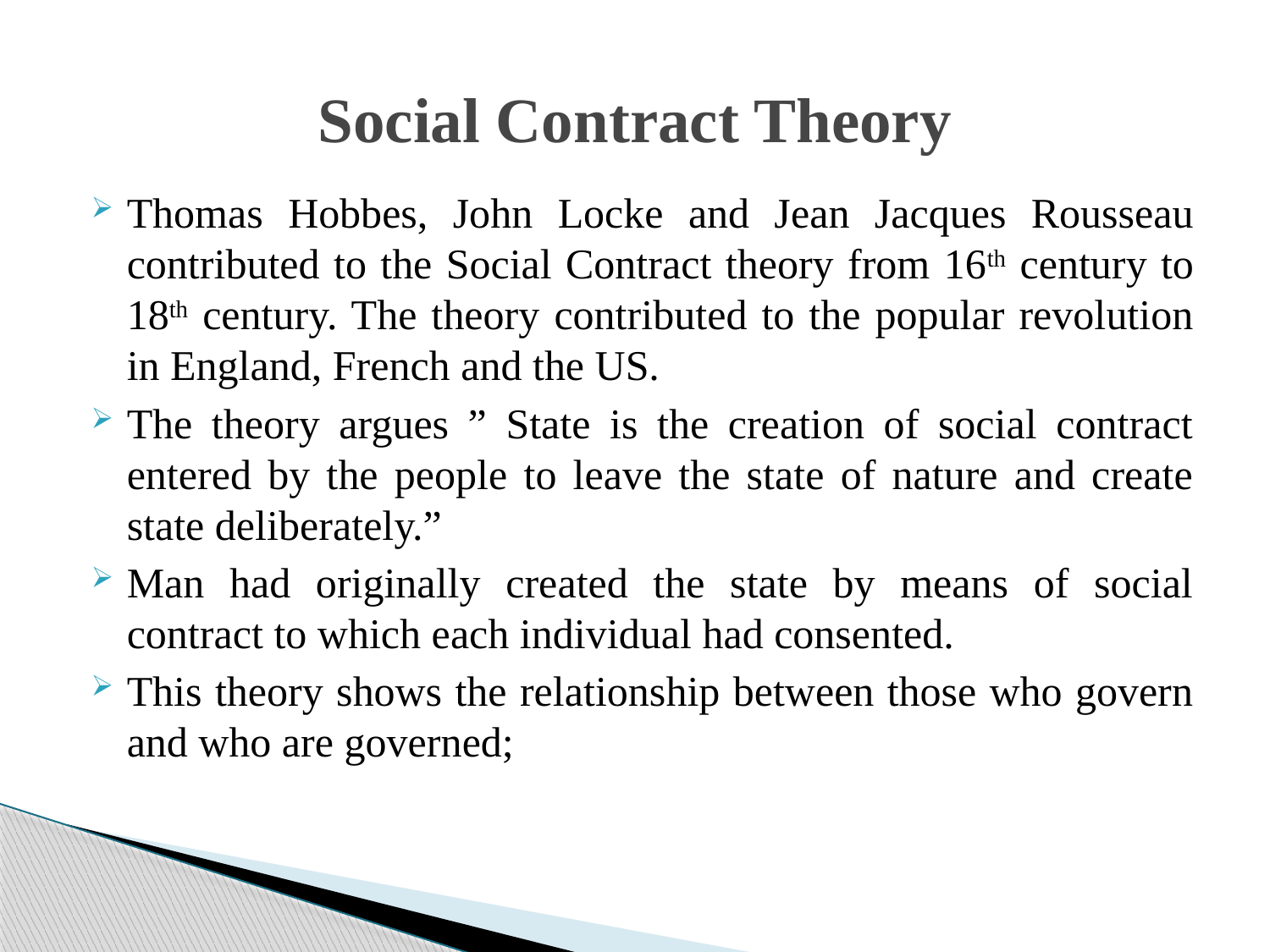

# Social Contract Theory
Thomas Hobbes, John Locke and Jean Jacques Rousseau contributed to the Social Contract theory from 16th century to 18th century. The theory contributed to the popular revolution in England, French and the US.
The theory argues ” State is the creation of social contract entered by the people to leave the state of nature and create state deliberately.”
Man had originally created the state by means of social contract to which each individual had consented.
This theory shows the relationship between those who govern and who are governed;